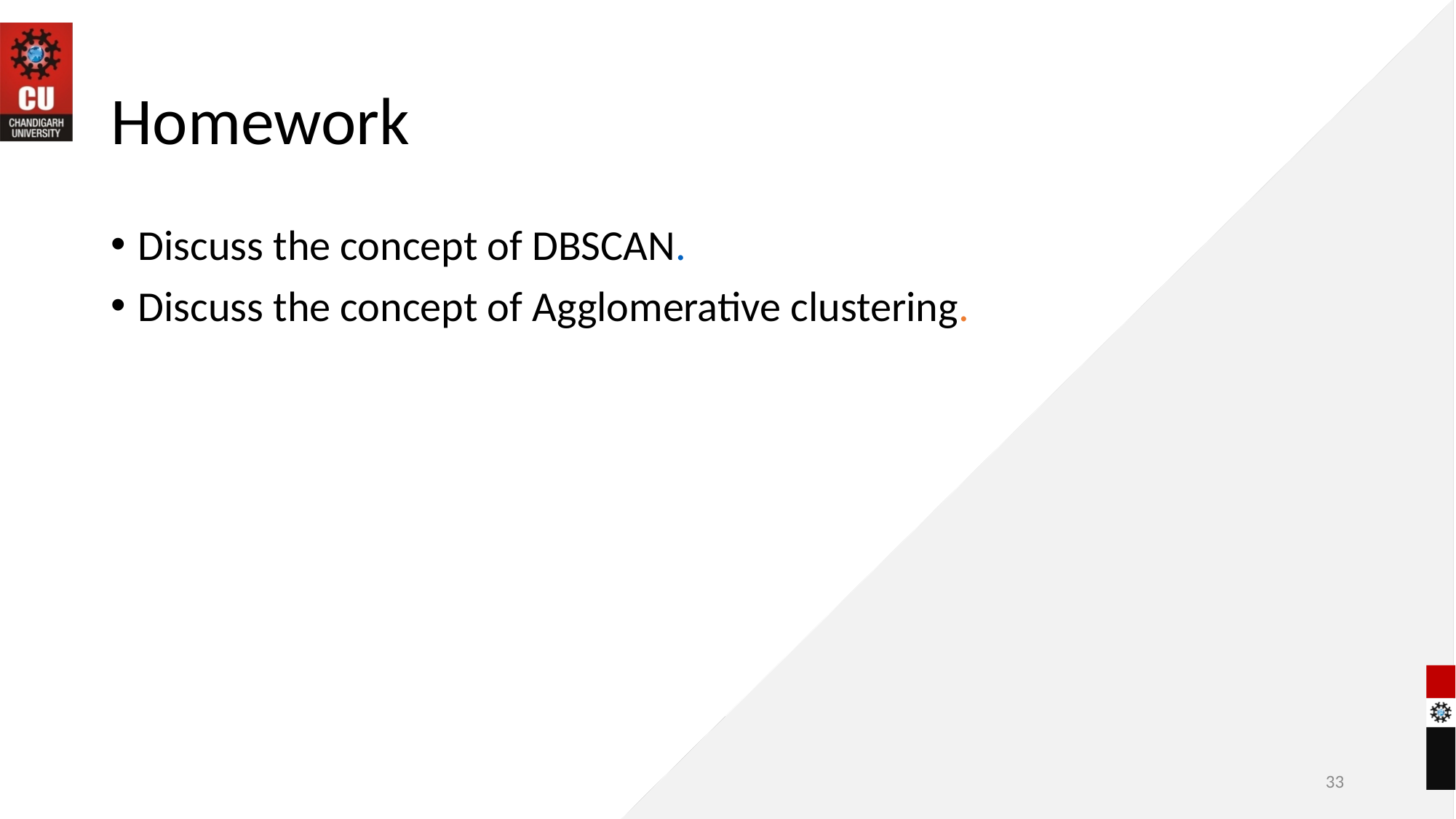

# Homework
Discuss the concept of DBSCAN.
Discuss the concept of Agglomerative clustering.
33